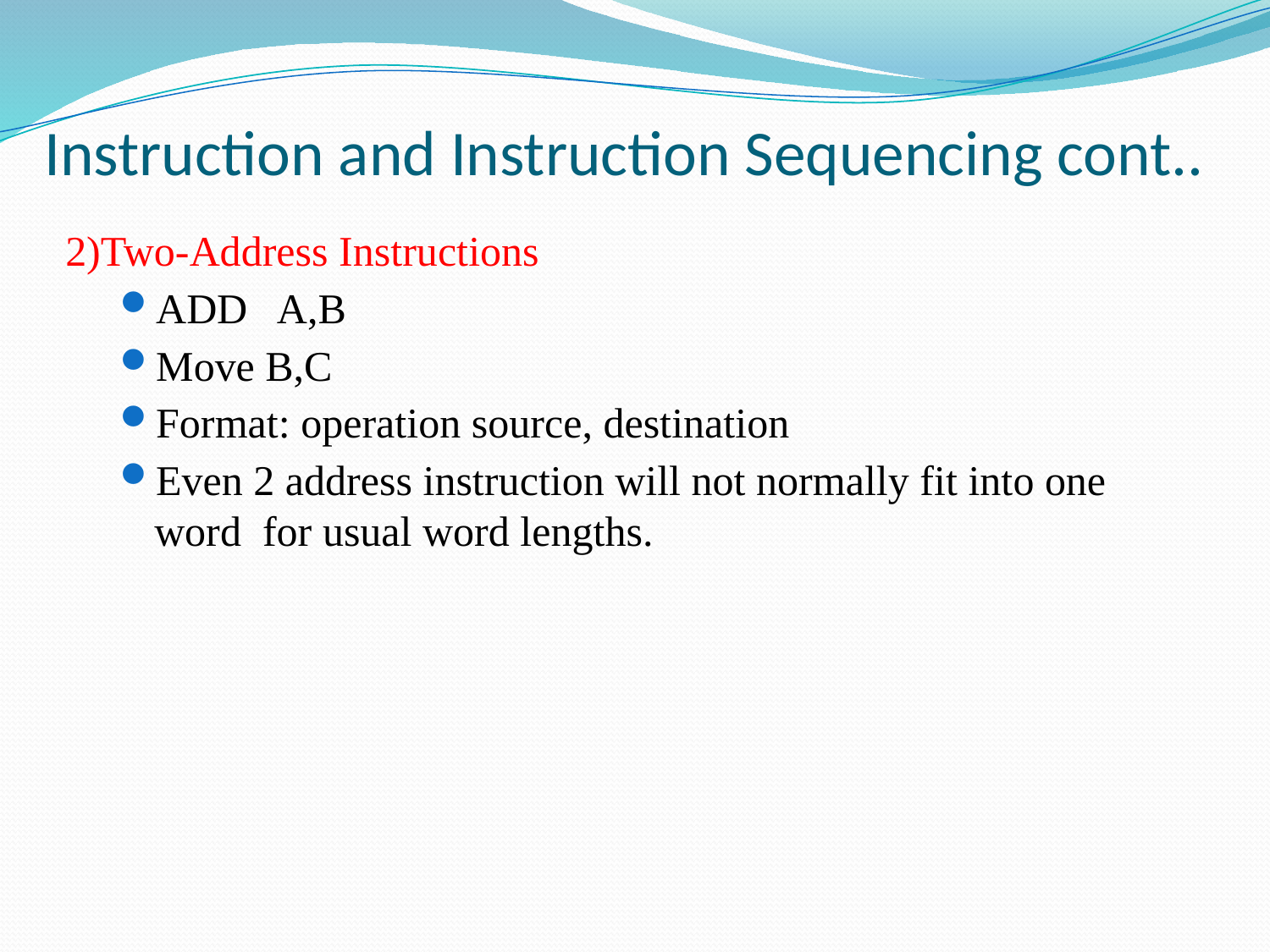

Instruction and Instruction Sequencing cont..

2)Two-Address Instructions
ADD   A,B
Move B,C
Format: operation source, destination
Even 2 address instruction will not normally fit into one word  for usual word lengths.